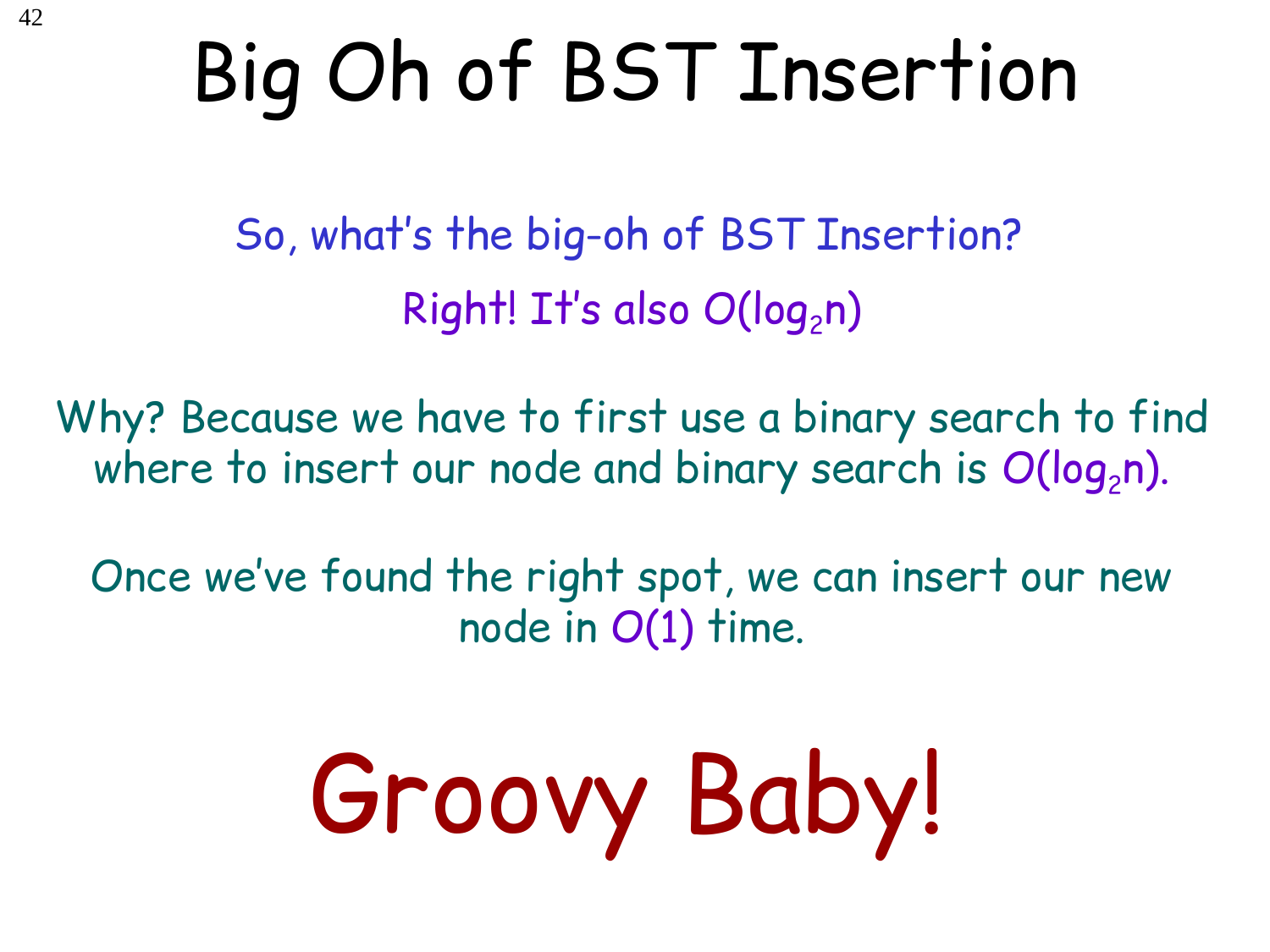

# Big Oh of BST Insertion
42
So, what’s the big-oh of BST Insertion?
Right! It’s also O(log2n)

Why? Because we have to first use a binary search to find where to insert our node and binary search is O(log2n).

Once we’ve found the right spot, we can insert our new node in O(1) time.
Groovy Baby!